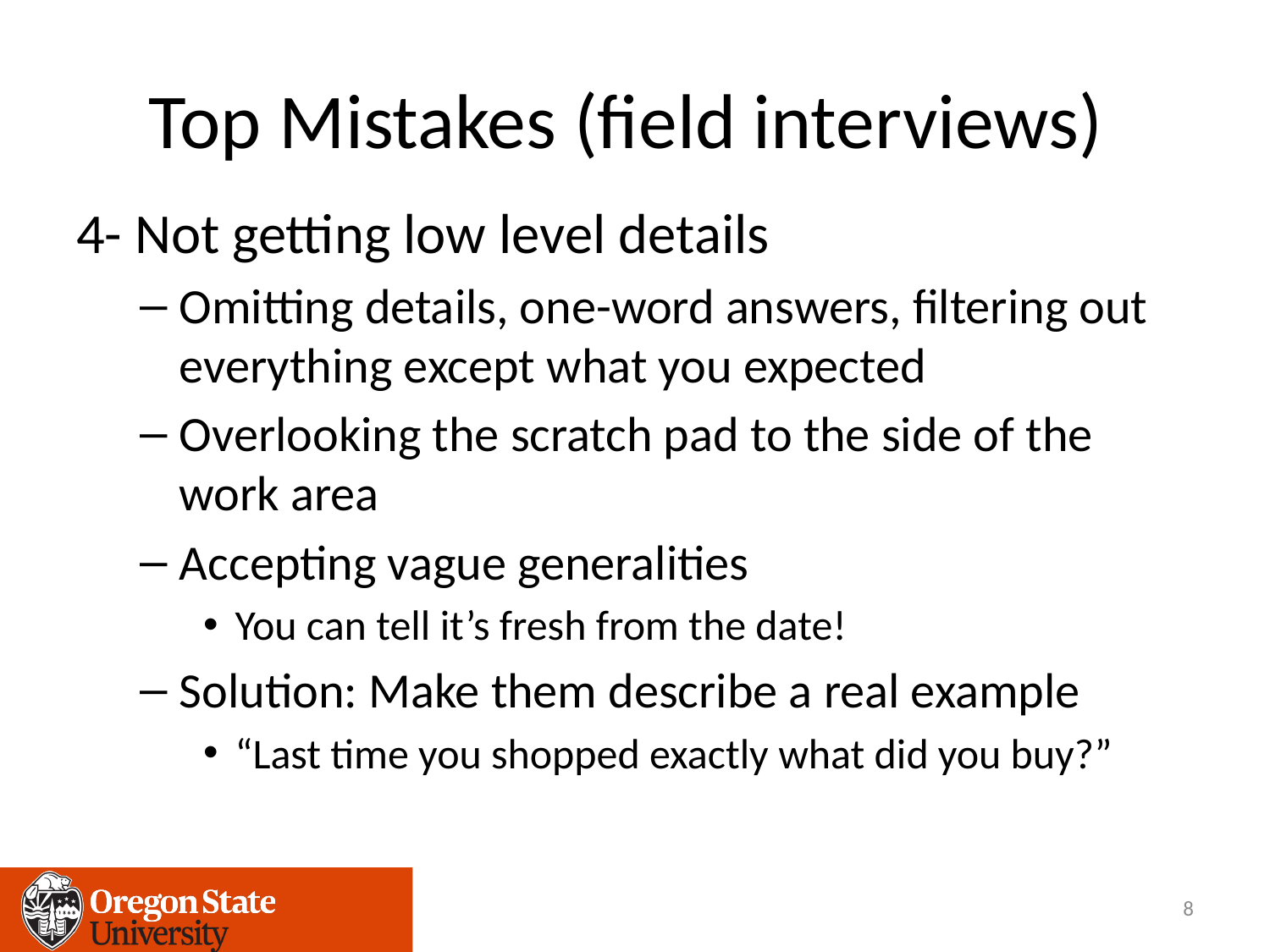

# Top Mistakes (field interviews)
4- Not getting low level details
Omitting details, one-word answers, filtering out everything except what you expected
Overlooking the scratch pad to the side of the work area
Accepting vague generalities
You can tell it’s fresh from the date!
Solution: Make them describe a real example
“Last time you shopped exactly what did you buy?”
8